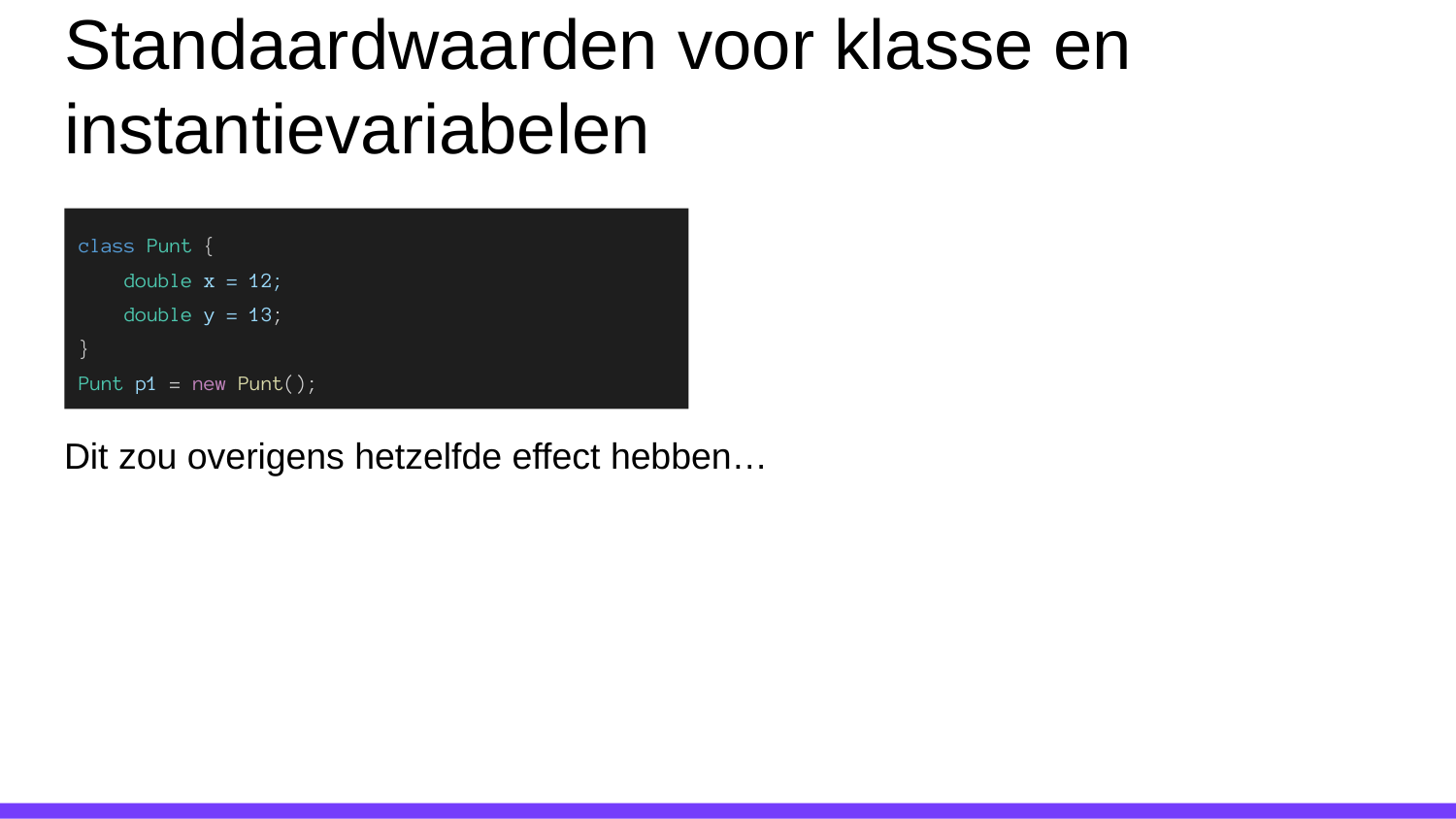

# Standaardwaarden voor klasse en instantievariabelen

Dit zou overigens hetzelfde effect hebben…
class Punt {
    double x = 12;
    double y = 13;
}
Punt p1 = new Punt();